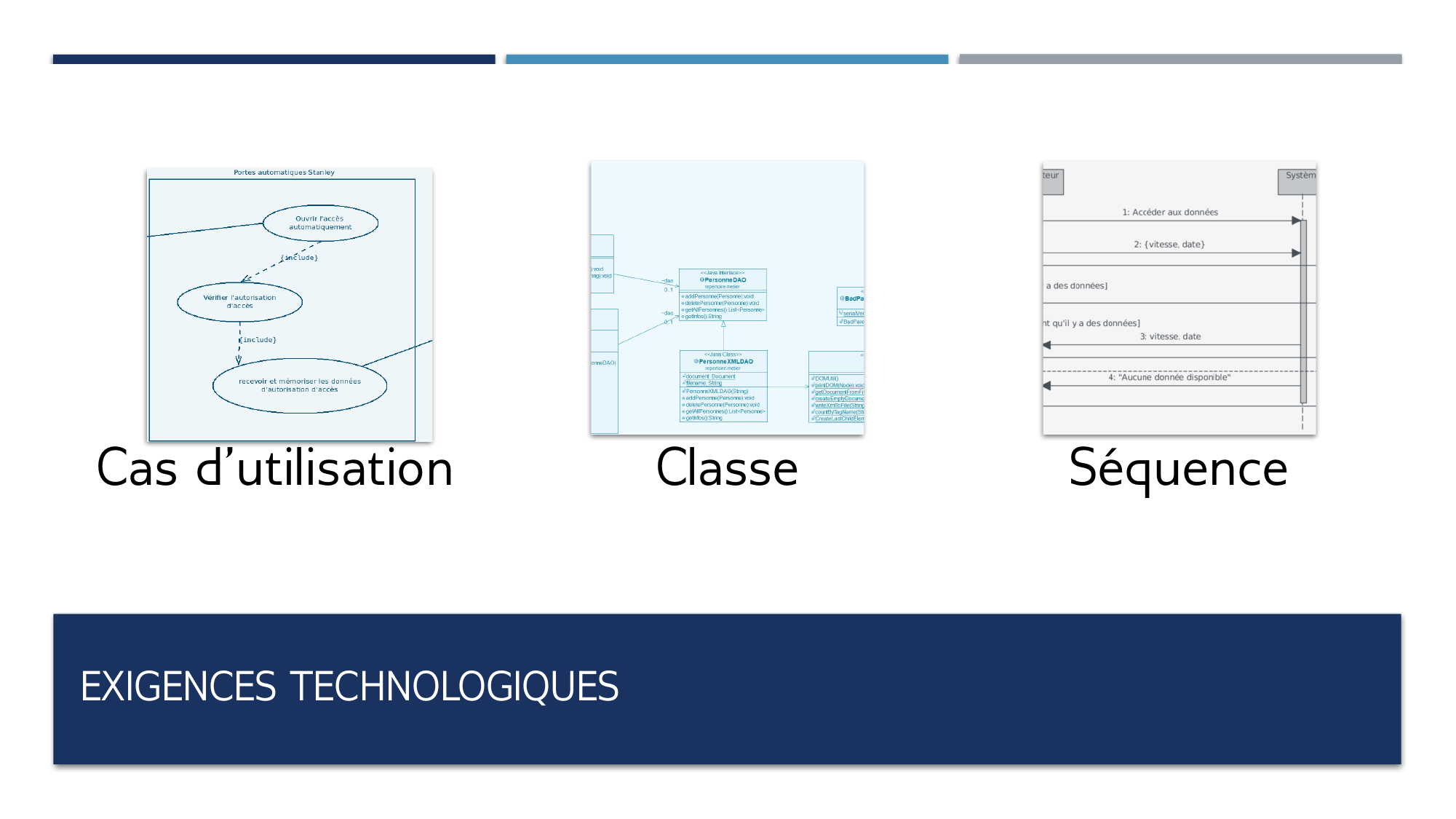

Cas d’utilisation
Classe
Séquence

# Exigences technologiques